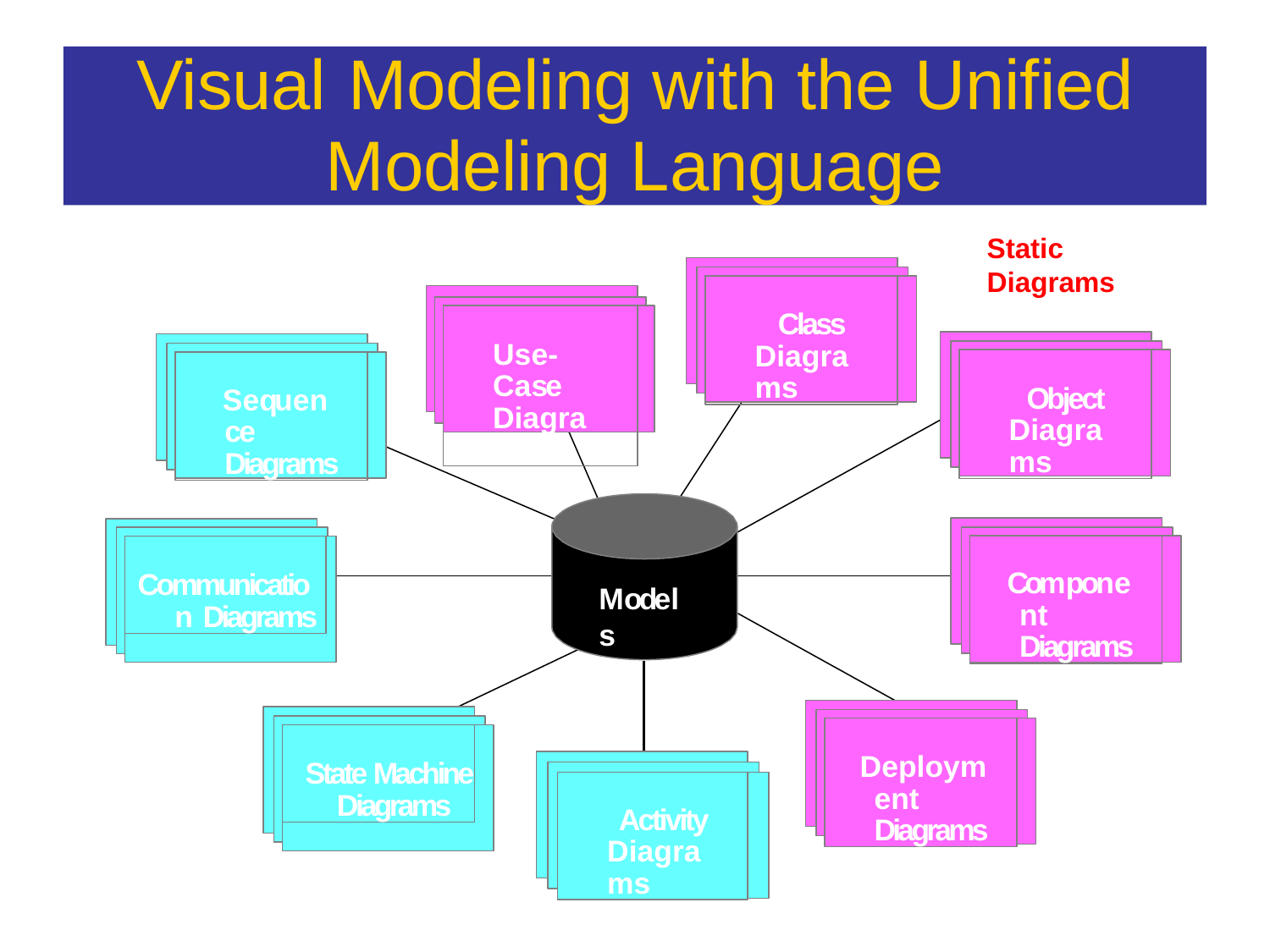

Visual	Modeling with the Unified
Modeling Language
Static  Diagrams

Class  Diagrams

Use-Case  Diagrams

Object  Diagrams

Sequence  Diagrams

Component  Diagrams

Communication  Diagrams
Models

Deployment  Diagrams

State Machine  Diagrams

Activity  Diagrams